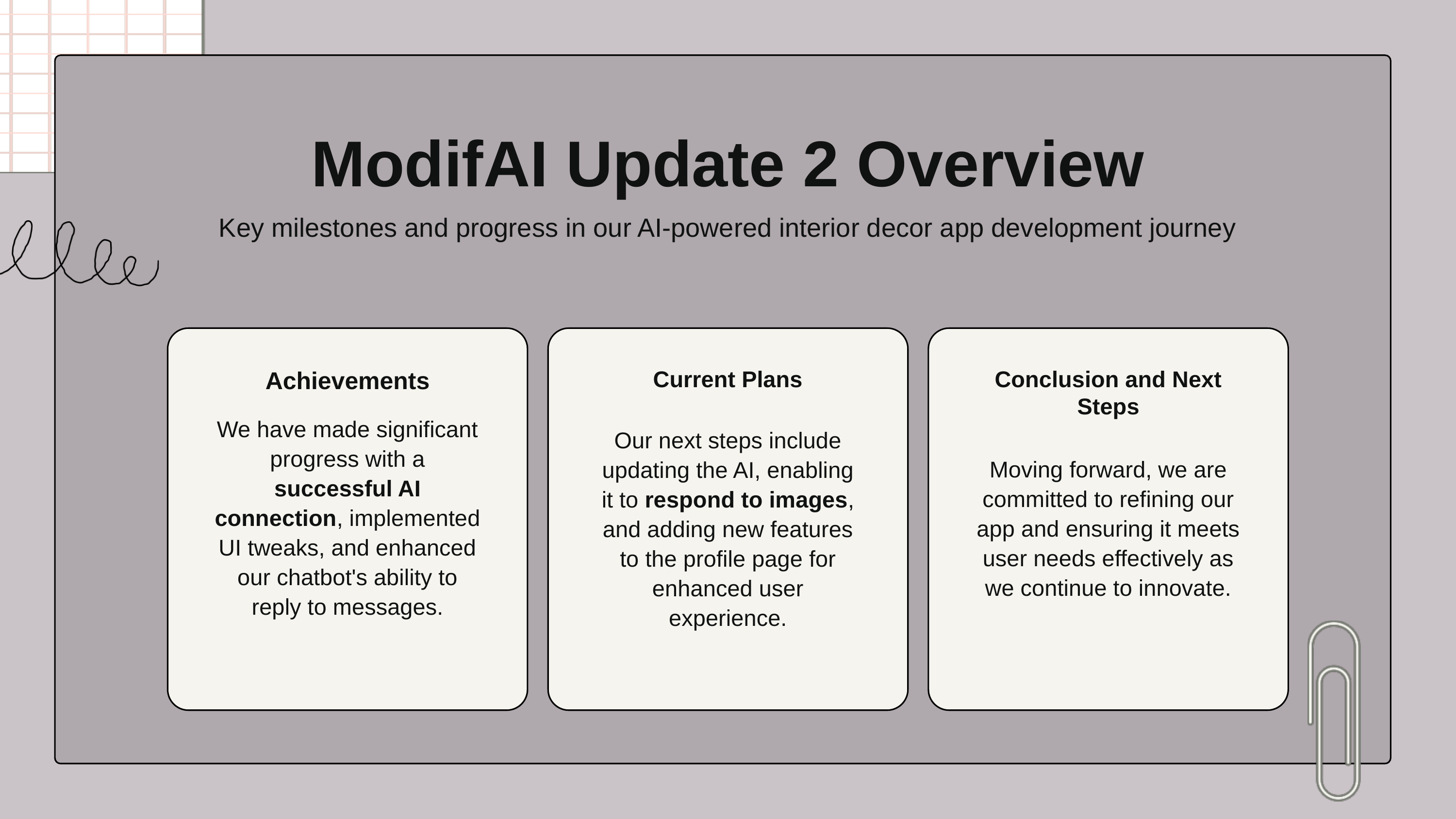

ModifAI Update 2 Overview
Key milestones and progress in our AI-powered interior decor app development journey

Achievements
We have made significant progress with a successful AI connection, implemented UI tweaks, and enhanced our chatbot's ability to reply to messages.
Current Plans
Our next steps include updating the AI, enabling it to respond to images, and adding new features to the profile page for enhanced user experience.
Conclusion and Next Steps
Moving forward, we are committed to refining our app and ensuring it meets user needs effectively as we continue to innovate.